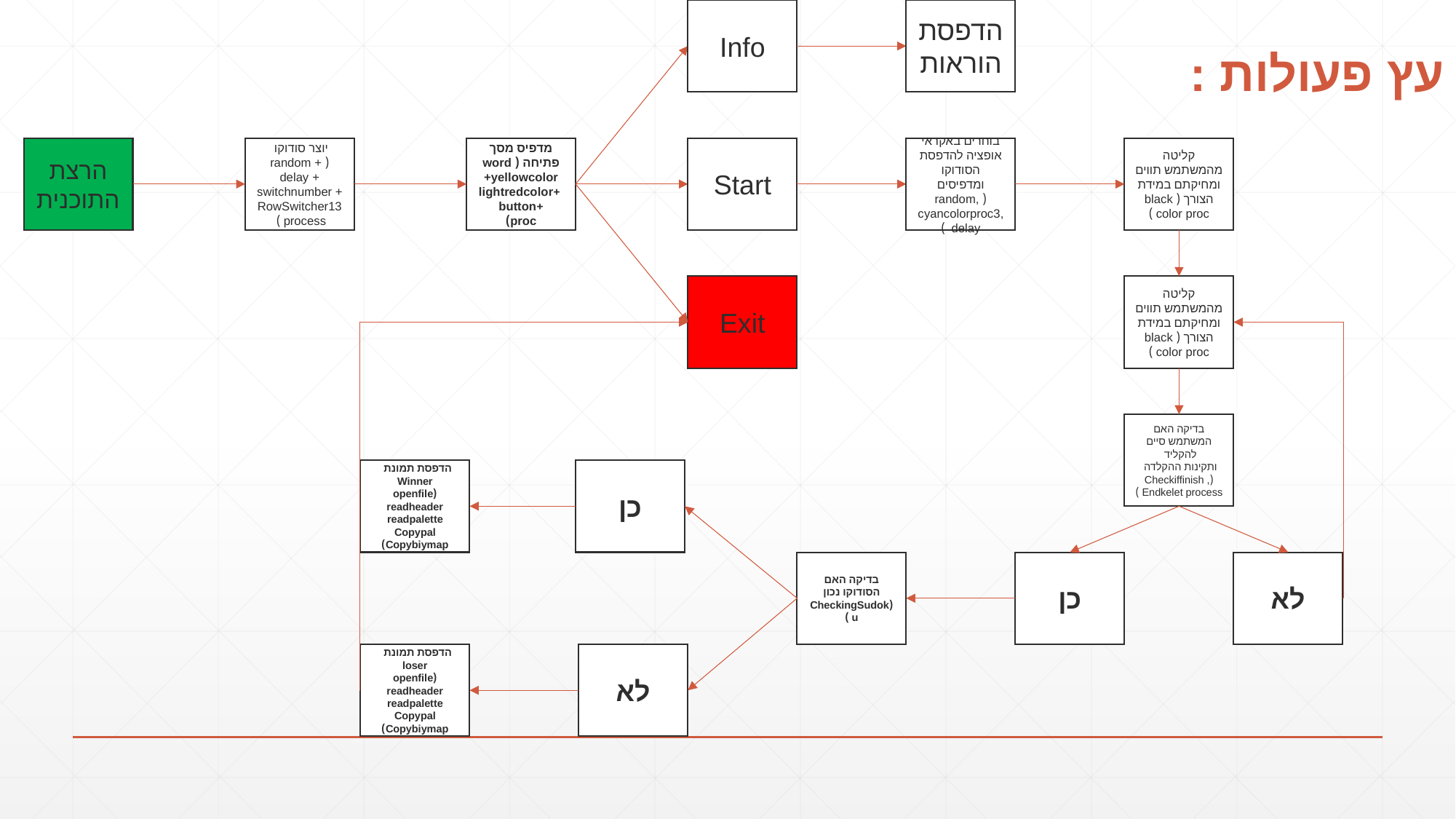

Info
הדפסת הוראות
# : עץ פעולות
הרצת התוכנית
יוצר סודוקו
( random + delay + switchnumber + RowSwitcher13 process )
מדפיס מסך פתיחה ( word +yellowcolor
 +lightredcolor
+button
proc)
Start
בוחרים באקראי אופציה להדפסת הסודוקו ומדפיסים
( random, cyancolorproc3, delay  )
קליטה מהמשתמש תווים ומחיקתם במידת הצורך ( black color proc )
Exit
קליטה מהמשתמש תווים ומחיקתם במידת הצורך ( black color proc )
בדיקה האם המשתמש סיים להקליד
ותקינות ההקלדה
(Checkiffinish , Endkelet process )
הדפסת תמונת
Winner
(openfile readheader readpalette
Copypal
Copybiymap)
כן
בדיקה האם הסודוקו נכון (CheckingSudoku )
כן
לא
הדפסת תמונת
loser
(openfile readheader readpalette
Copypal
Copybiymap)
לא